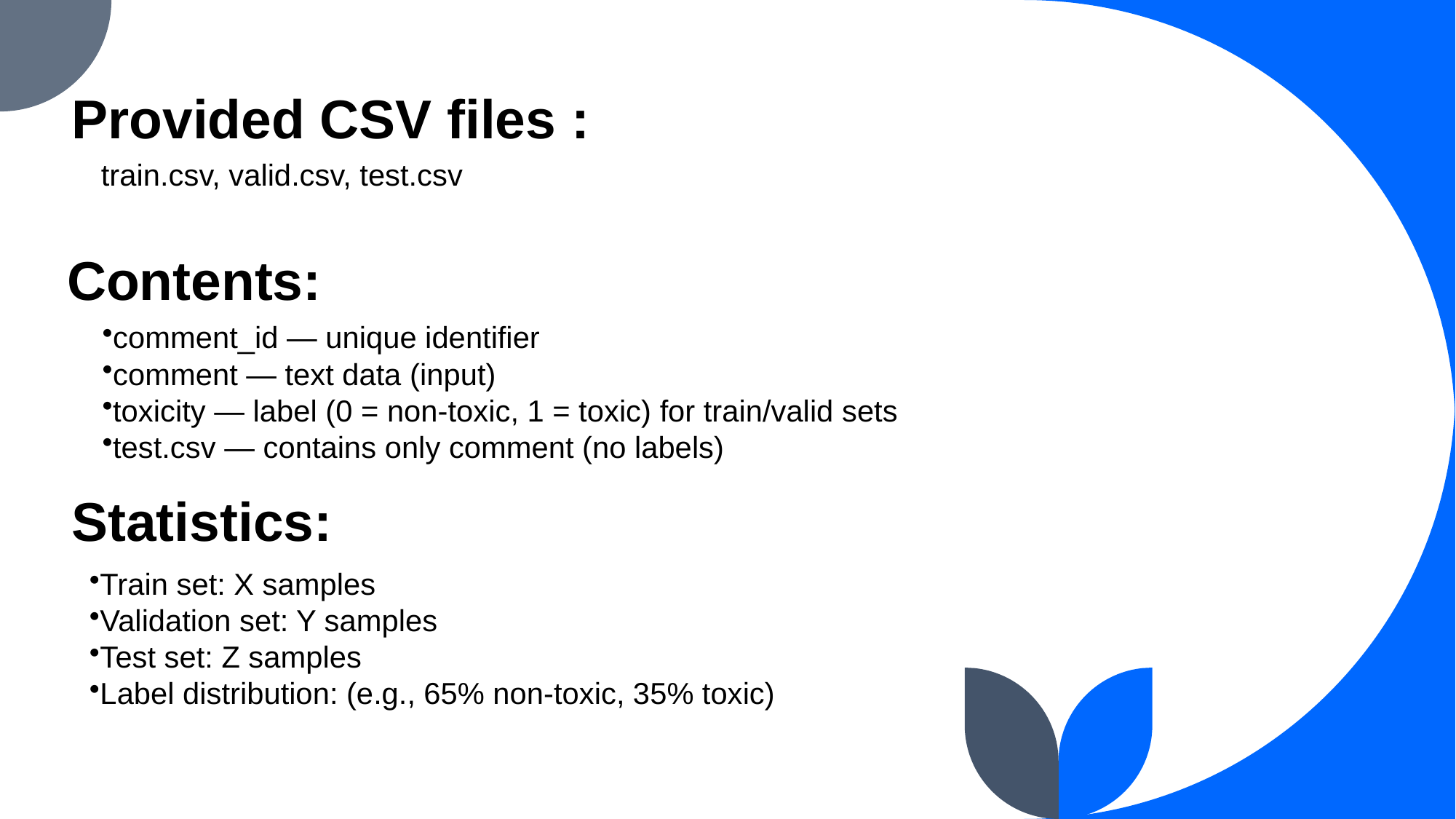

# Provided CSV files :
train.csv, valid.csv, test.csv
Contents:
comment_id — unique identifier
comment — text data (input)
toxicity — label (0 = non-toxic, 1 = toxic) for train/valid sets
test.csv — contains only comment (no labels)

Statistics:
Train set: X samples
Validation set: Y samples
Test set: Z samples
Label distribution: (e.g., 65% non-toxic, 35% toxic)